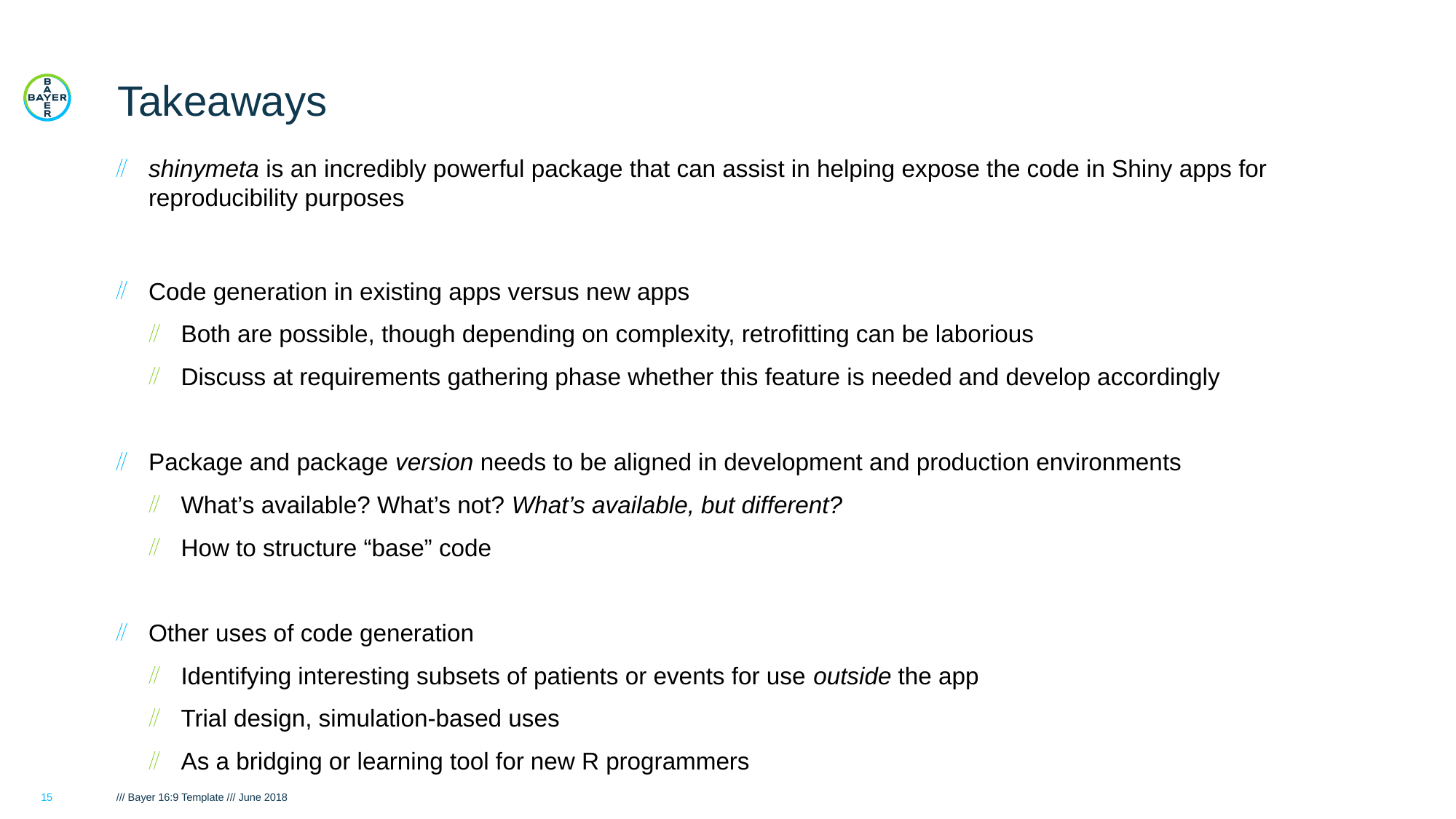

# Takeaways
shinymeta is an incredibly powerful package that can assist in helping expose the code in Shiny apps for reproducibility purposes

Code generation in existing apps versus new apps
Both are possible, though depending on complexity, retrofitting can be laborious
Discuss at requirements gathering phase whether this feature is needed and develop accordingly

Package and package version needs to be aligned in development and production environments
What’s available? What’s not? What’s available, but different?
How to structure “base” code

Other uses of code generation
Identifying interesting subsets of patients or events for use outside the app
Trial design, simulation-based uses
As a bridging or learning tool for new R programmers

15
/// Bayer 16:9 Template /// June 2018